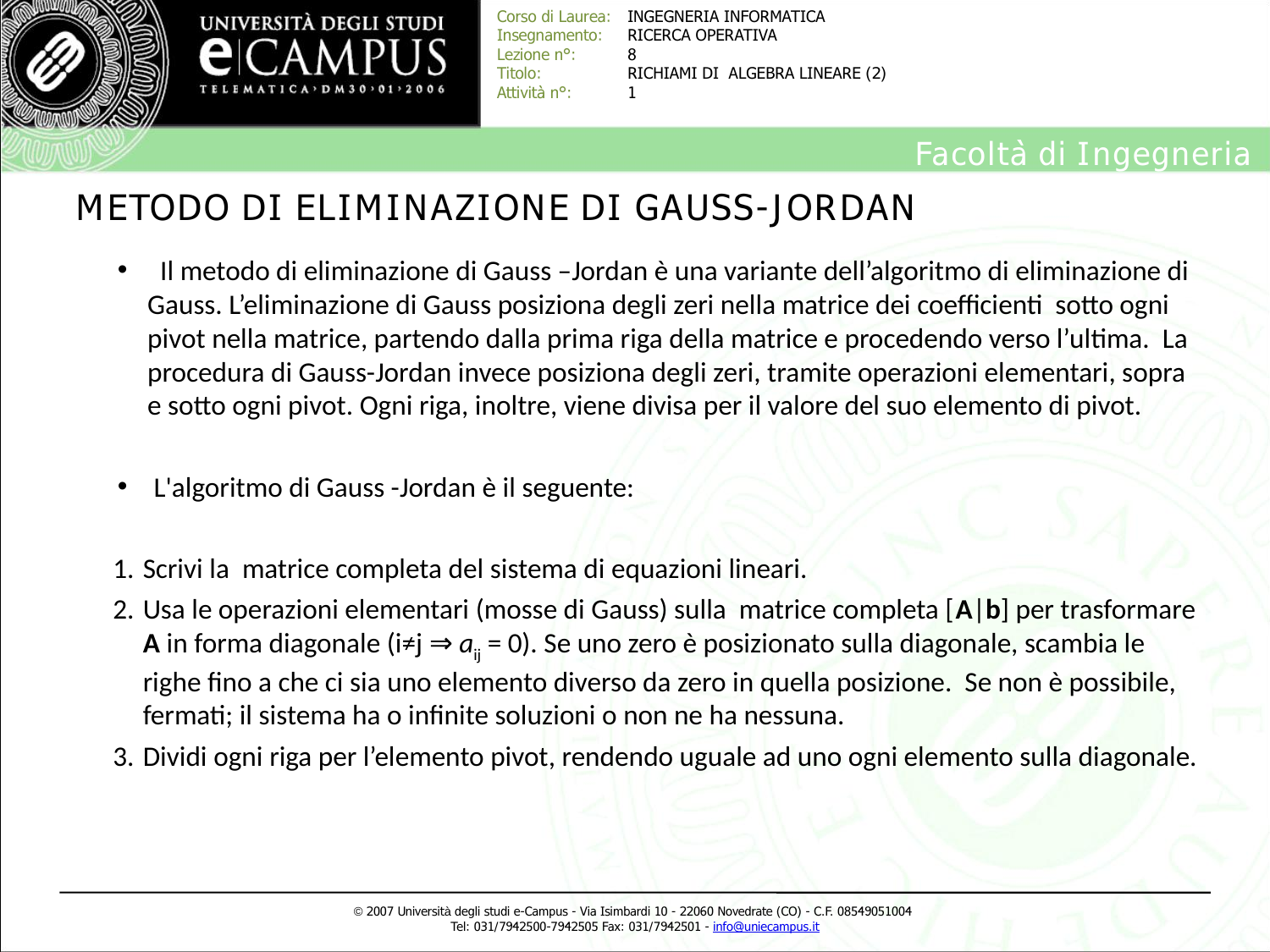

# METODO DI ELIMINAZIONE DI GAUSS-JORDAN
  Il metodo di eliminazione di Gauss –Jordan è una variante dell’algoritmo di eliminazione di Gauss. L’eliminazione di Gauss posiziona degli zeri nella matrice dei coefficienti  sotto ogni pivot nella matrice, partendo dalla prima riga della matrice e procedendo verso l’ultima.  La procedura di Gauss-Jordan invece posiziona degli zeri, tramite operazioni elementari, sopra e sotto ogni pivot. Ogni riga, inoltre, viene divisa per il valore del suo elemento di pivot.

 L'algoritmo di Gauss -Jordan è il seguente:

Scrivi la  matrice completa del sistema di equazioni lineari.
Usa le operazioni elementari (mosse di Gauss) sulla  matrice completa [A|b] per trasformare  A in forma diagonale (i≠j ⇒ aij = 0). Se uno zero è posizionato sulla diagonale, scambia le righe fino a che ci sia uno elemento diverso da zero in quella posizione.  Se non è possibile, fermati; il sistema ha o infinite soluzioni o non ne ha nessuna.
Dividi ogni riga per l’elemento pivot, rendendo uguale ad uno ogni elemento sulla diagonale.